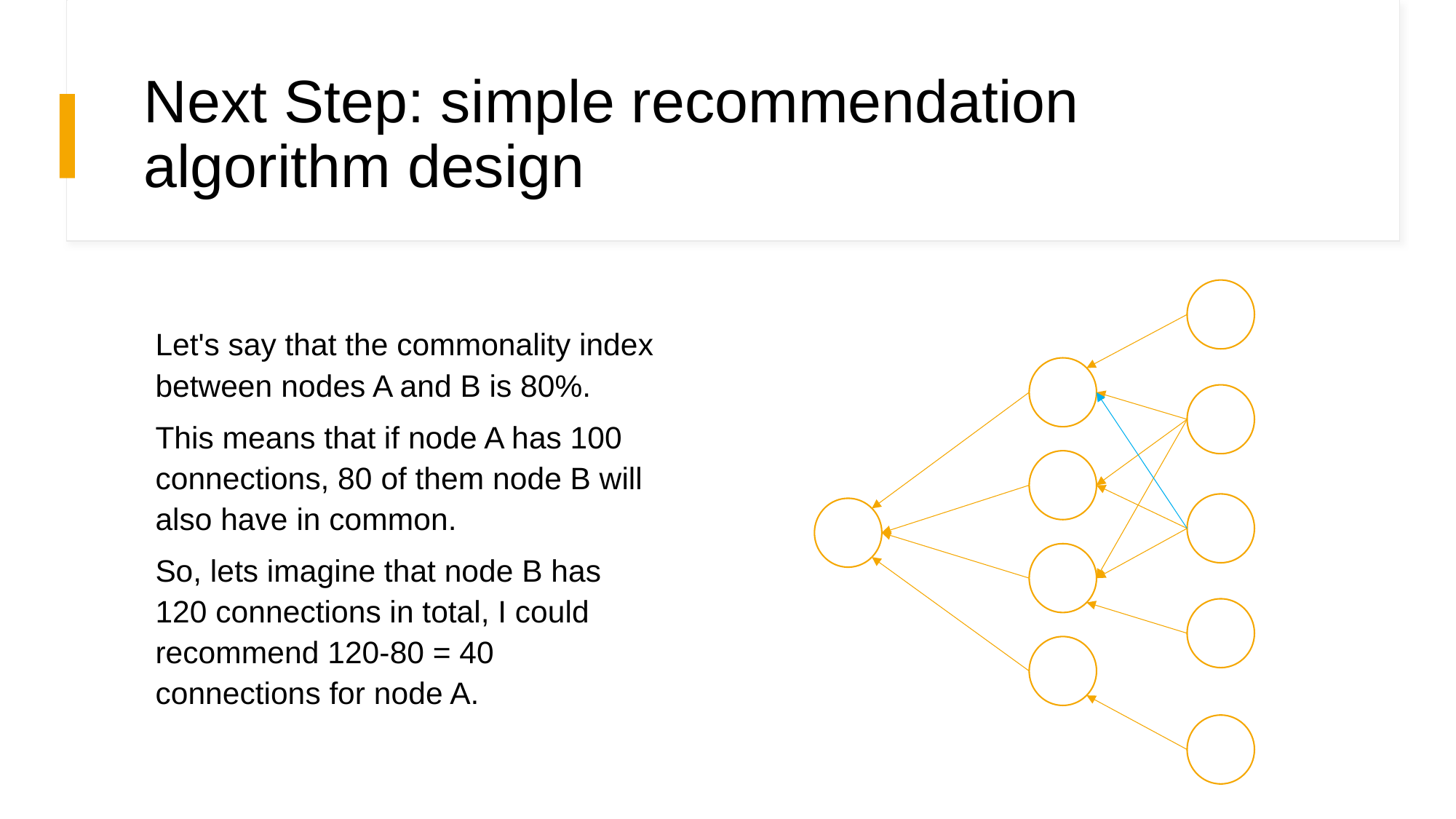

# Next Step: simple recommendation algorithm design

Let's say that the commonality index between nodes A and B is 80%.
This means that if node A has 100 connections, 80 of them node B will also have in common.
So, lets imagine that node B has 120 connections in total, I could recommend 120-80 = 40 connections for node A.